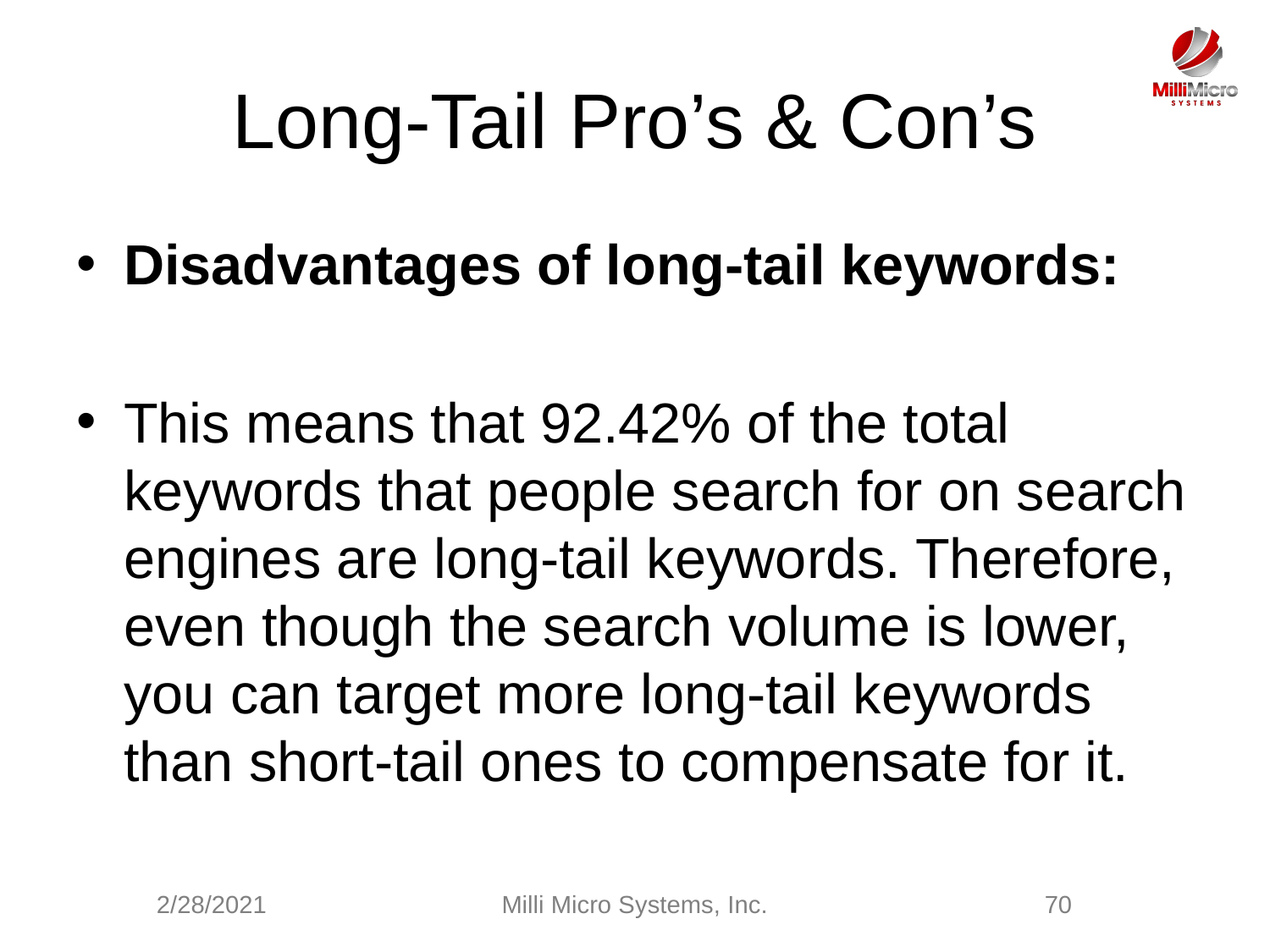

# Long-Tail Pro’s & Con’s
Disadvantages of long-tail keywords:

This means that 92.42% of the total keywords that people search for on search engines are long-tail keywords. Therefore, even though the search volume is lower, you can target more long-tail keywords than short-tail ones to compensate for it.
2/28/2021
Milli Micro Systems, Inc.
70